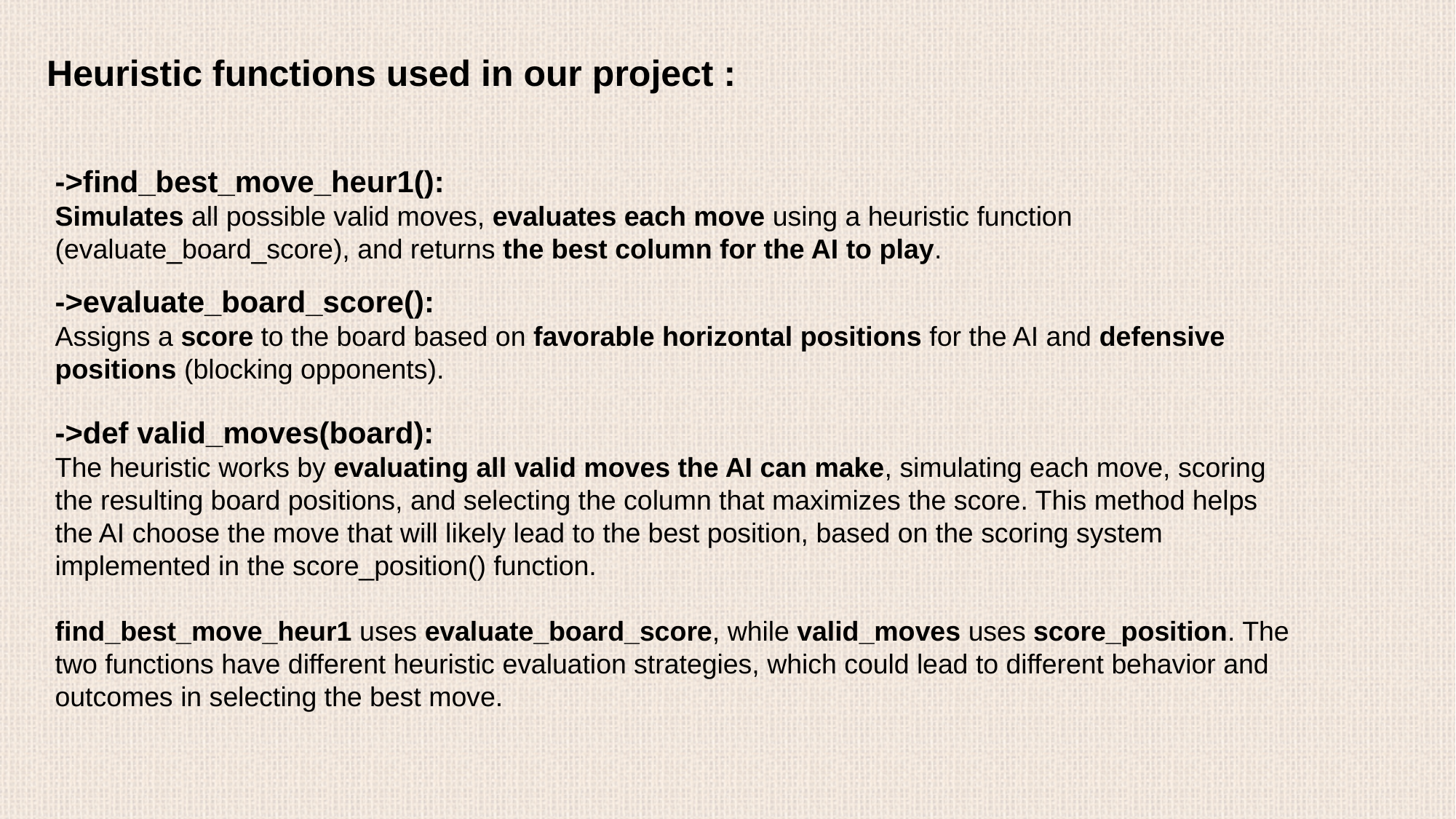

Heuristic functions used in our project :
->find_best_move_heur1():
Simulates all possible valid moves, evaluates each move using a heuristic function (evaluate_board_score), and returns the best column for the AI to play.
->evaluate_board_score():
Assigns a score to the board based on favorable horizontal positions for the AI and defensive positions (blocking opponents).
->def valid_moves(board):
The heuristic works by evaluating all valid moves the AI can make, simulating each move, scoring the resulting board positions, and selecting the column that maximizes the score. This method helps the AI choose the move that will likely lead to the best position, based on the scoring system implemented in the score_position() function.

find_best_move_heur1 uses evaluate_board_score, while valid_moves uses score_position. The two functions have different heuristic evaluation strategies, which could lead to different behavior and outcomes in selecting the best move.